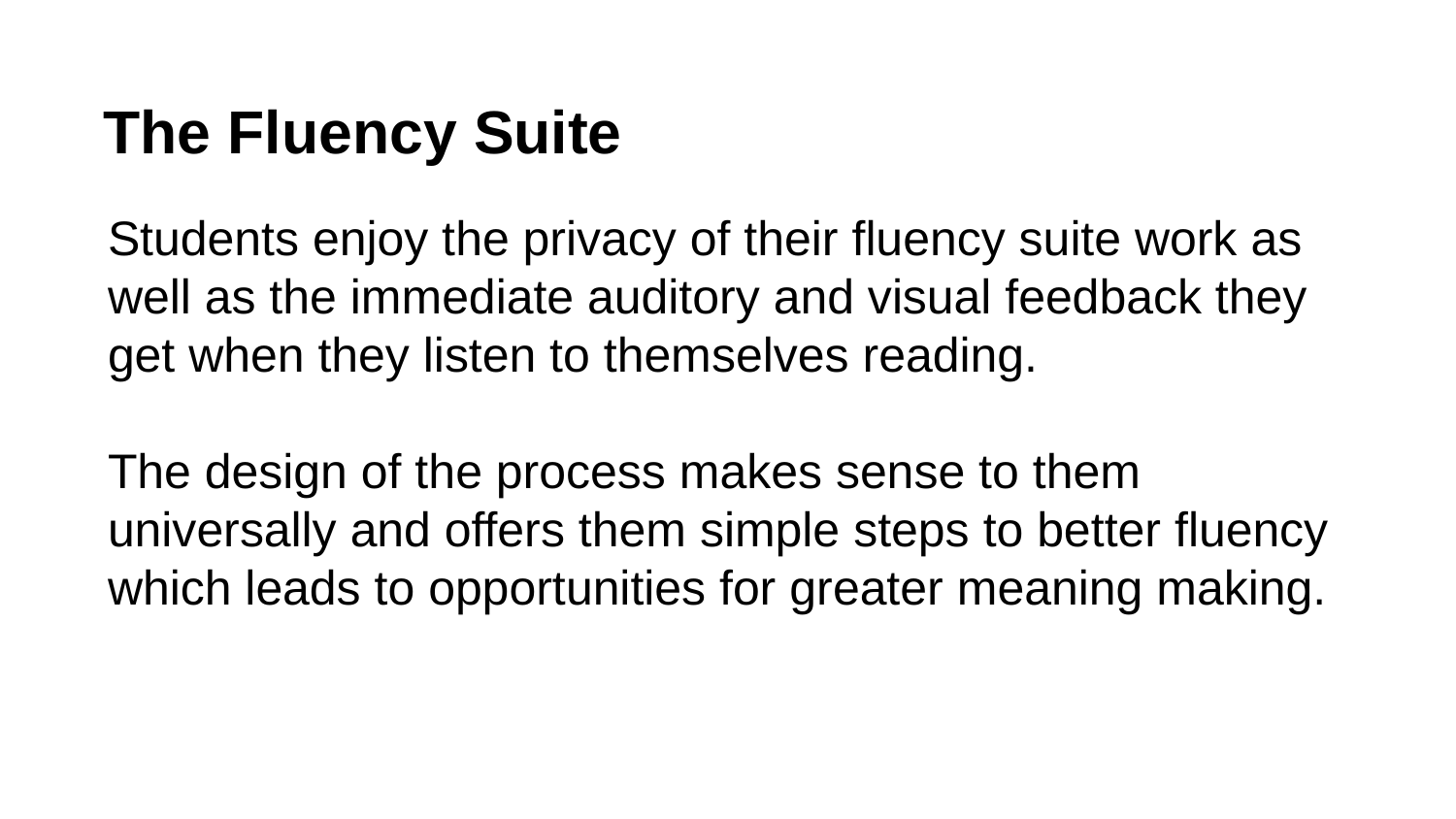

The Fluency Suite
Students enjoy the privacy of their fluency suite work as well as the immediate auditory and visual feedback they get when they listen to themselves reading.

The design of the process makes sense to them universally and offers them simple steps to better fluency which leads to opportunities for greater meaning making.